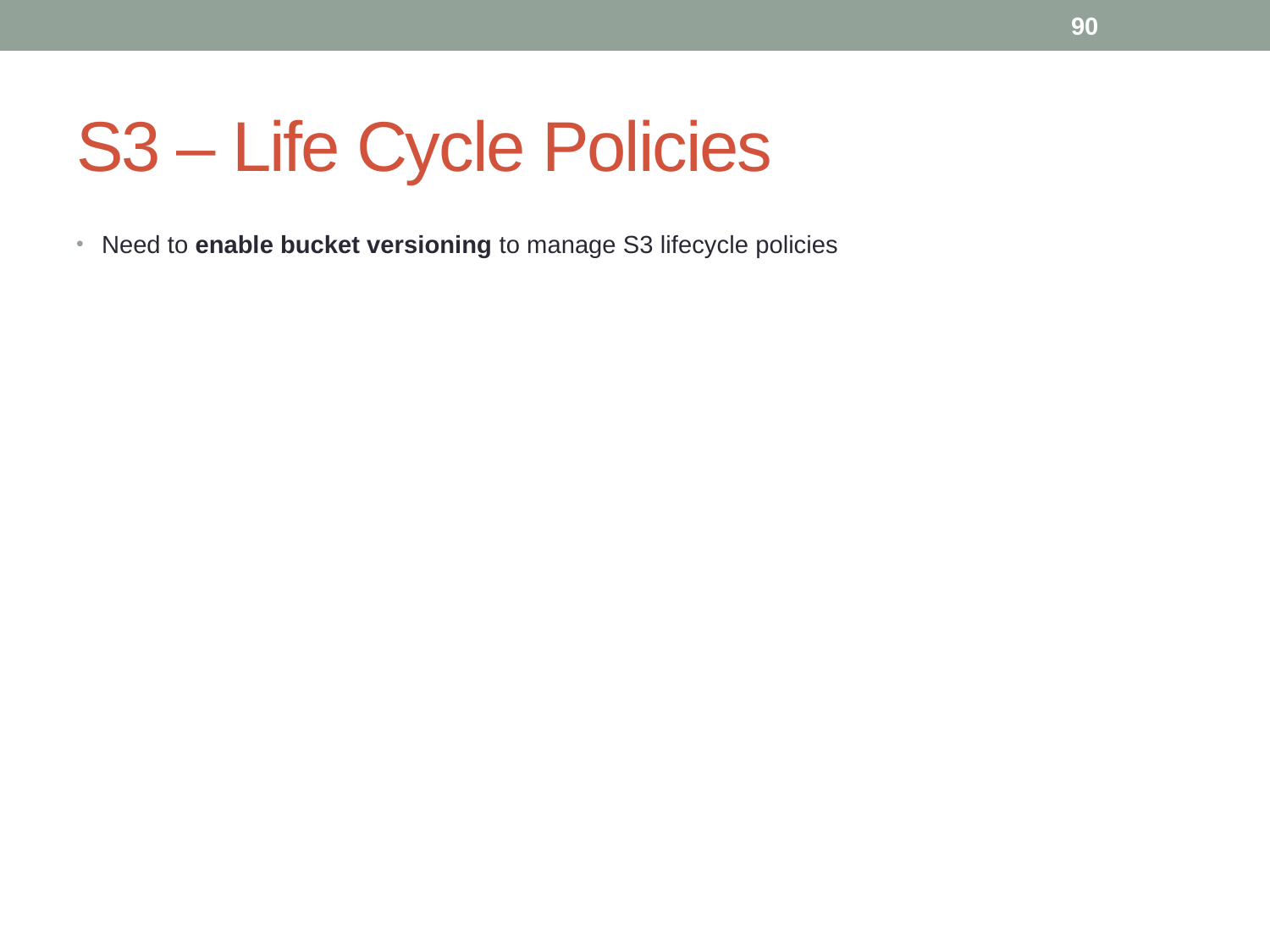

90
# S3 – Life Cycle Policies
Need to enable bucket versioning to manage S3 lifecycle policies